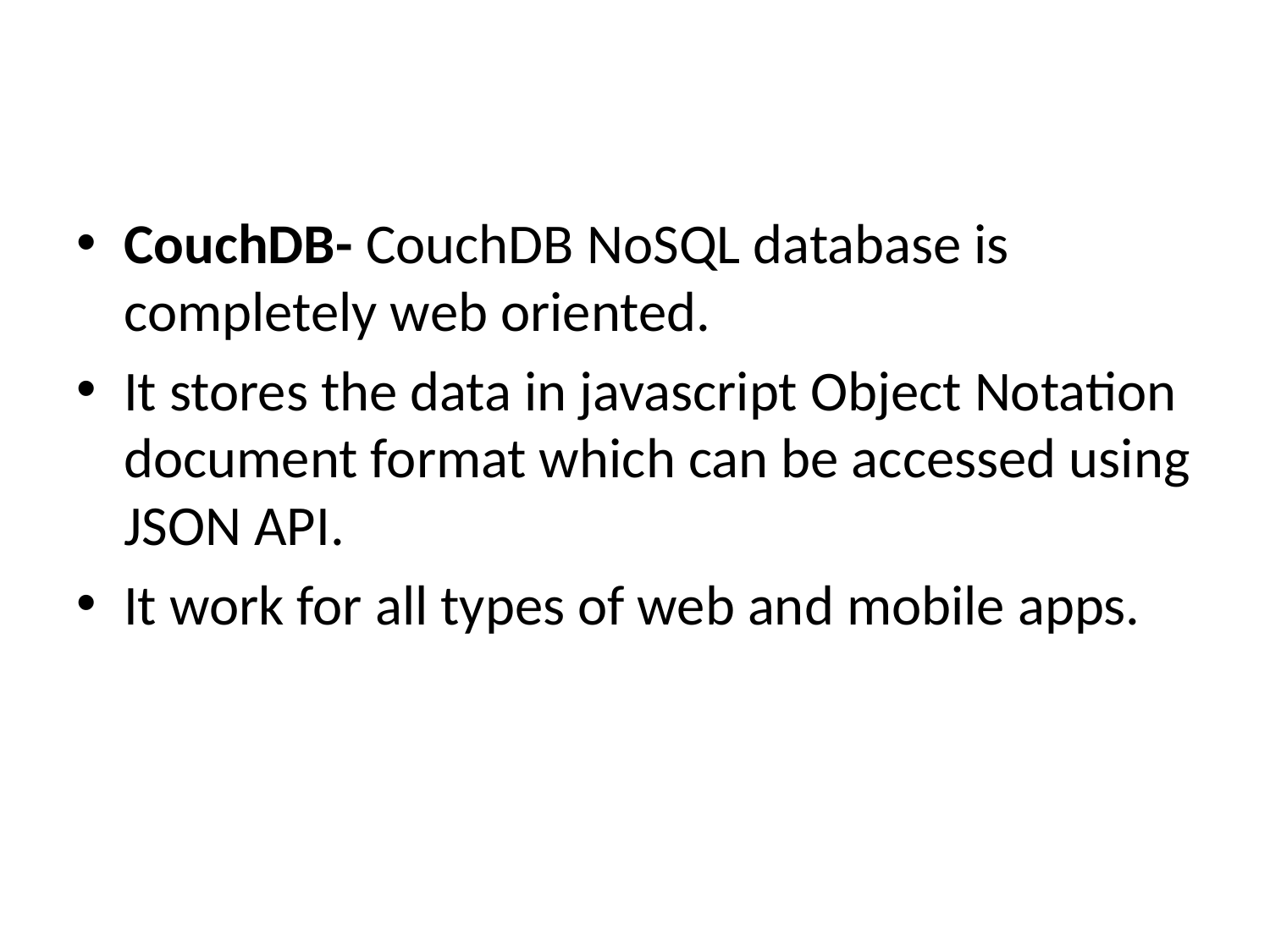

CouchDB- CouchDB NoSQL database is completely web oriented.
It stores the data in javascript Object Notation document format which can be accessed using JSON API.
It work for all types of web and mobile apps.